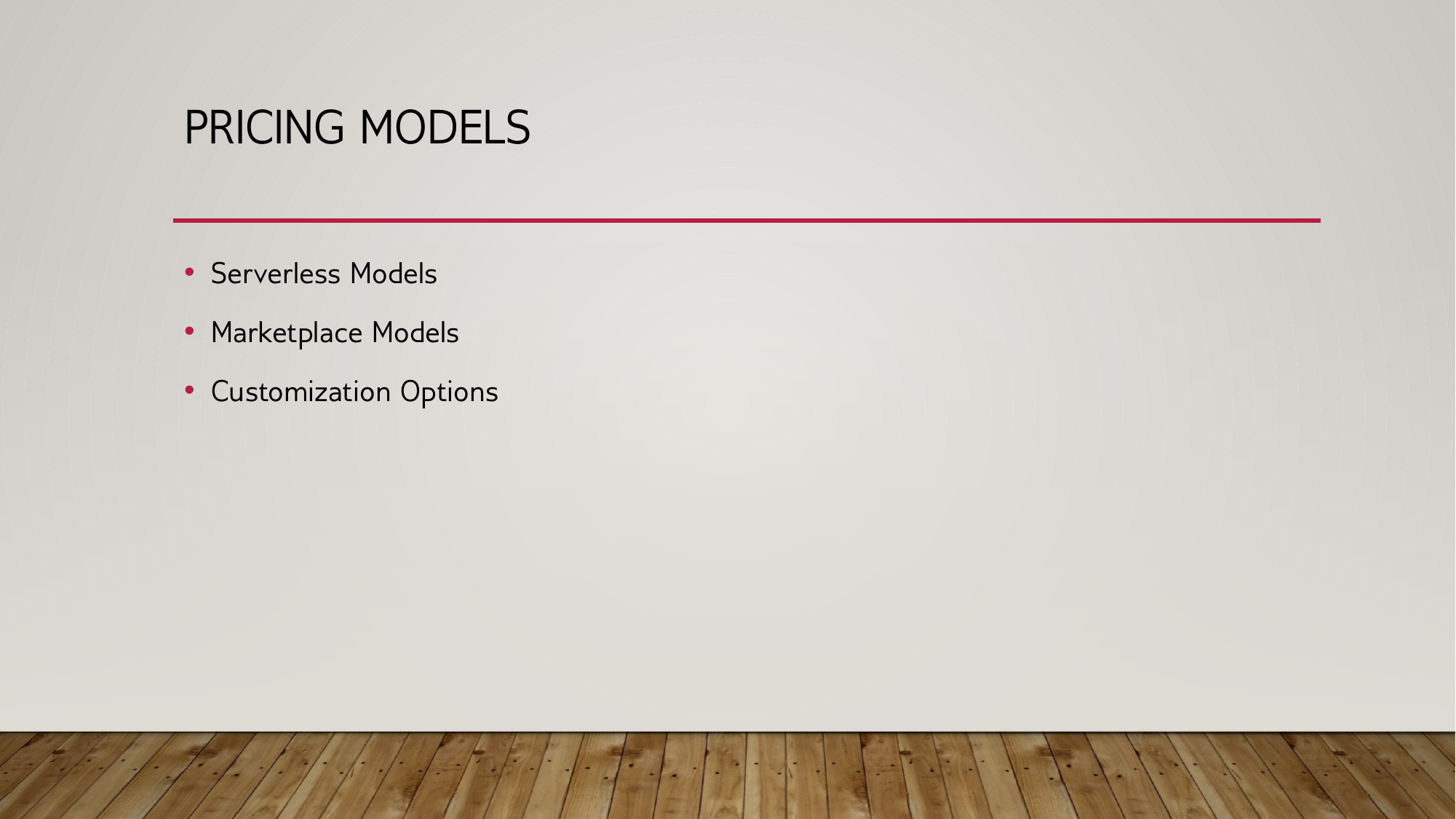

# Pricing Models
Serverless Models
Marketplace Models
Customization Options